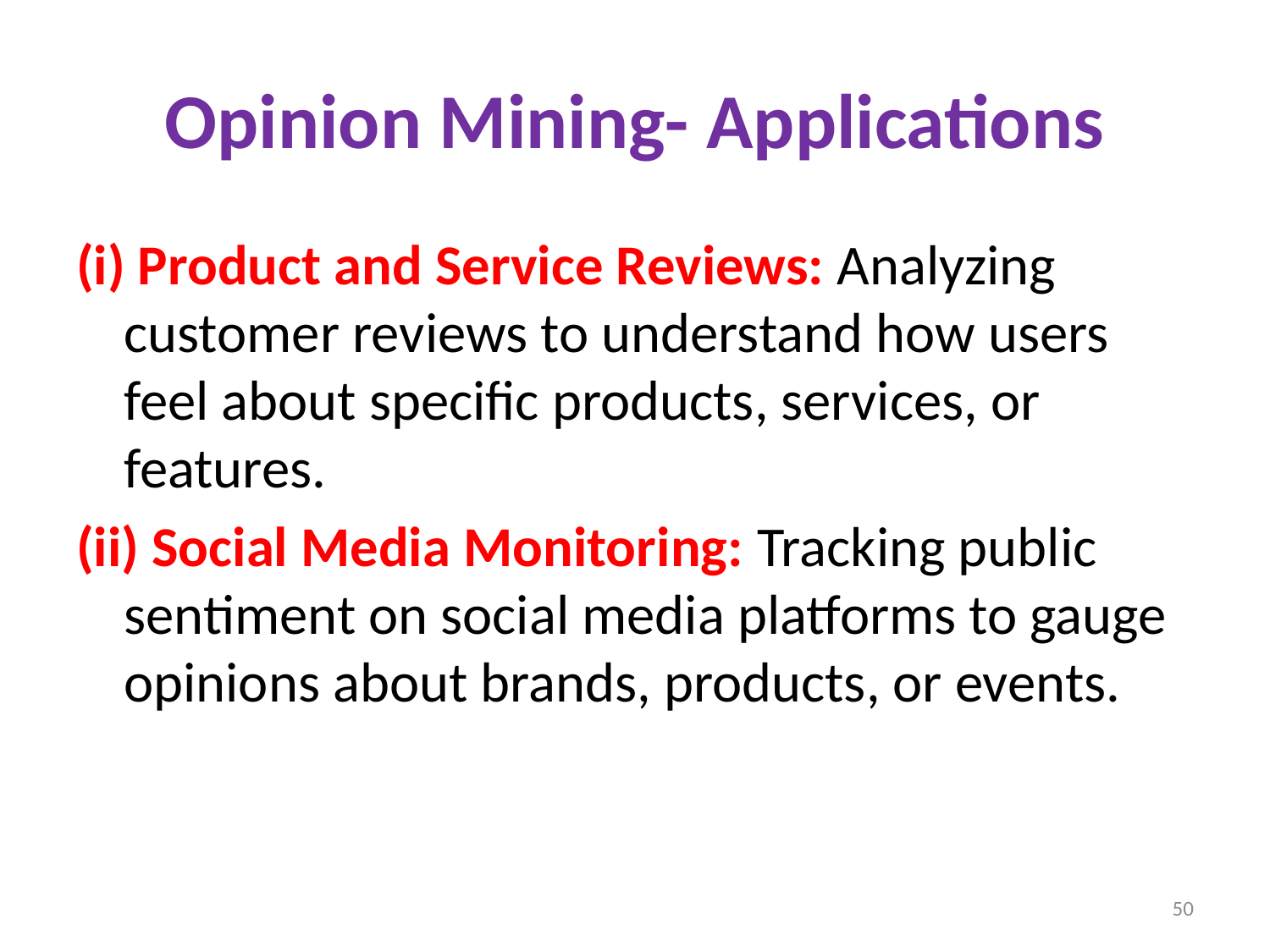

# Opinion Mining- Applications
(i) Product and Service Reviews: Analyzing customer reviews to understand how users feel about specific products, services, or features.
(ii) Social Media Monitoring: Tracking public sentiment on social media platforms to gauge opinions about brands, products, or events.

50